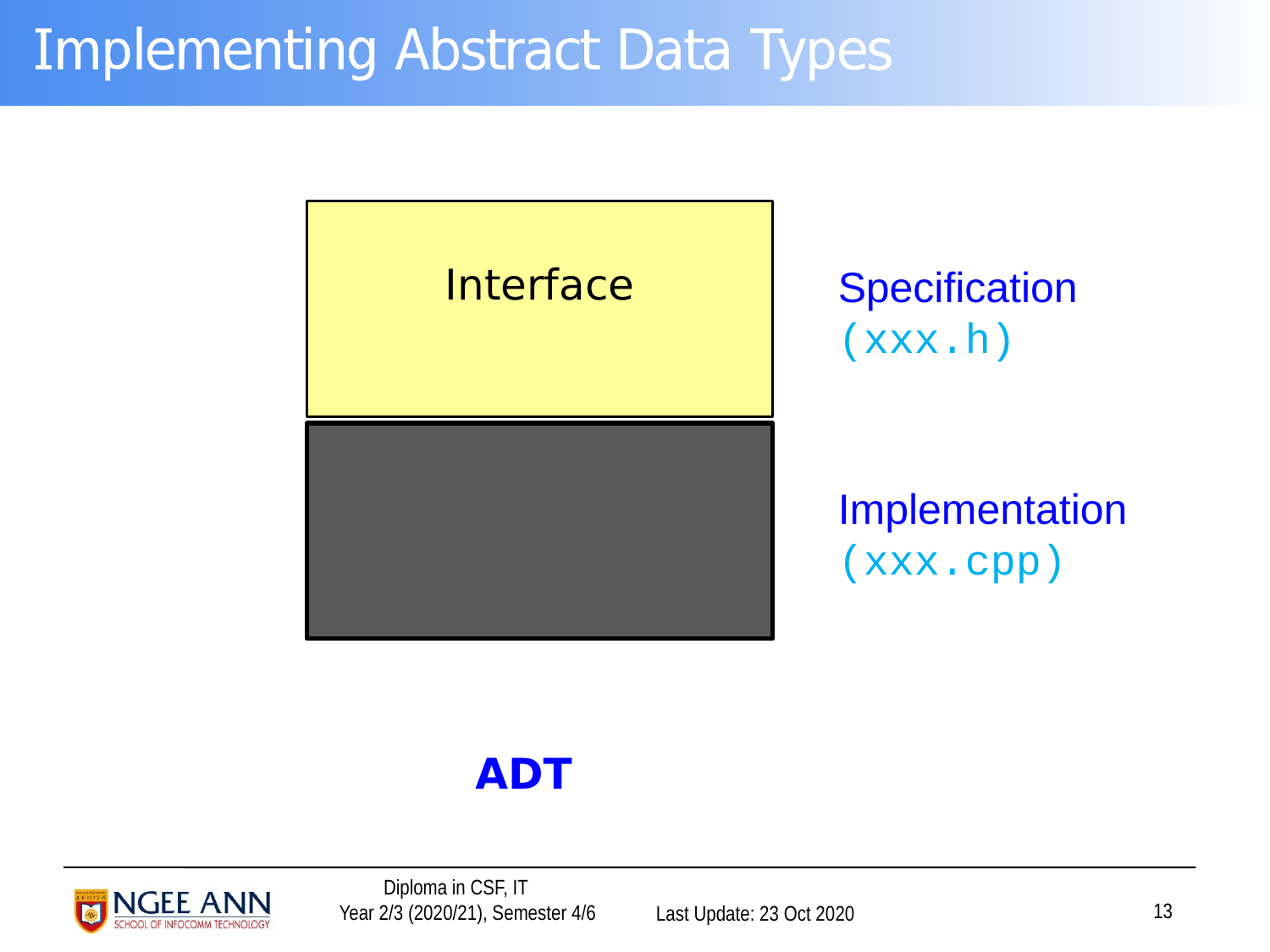

# Implementing Abstract Data Types

Interface

Specification
(xxx.h)

Implementation
(xxx.cpp)
ADT